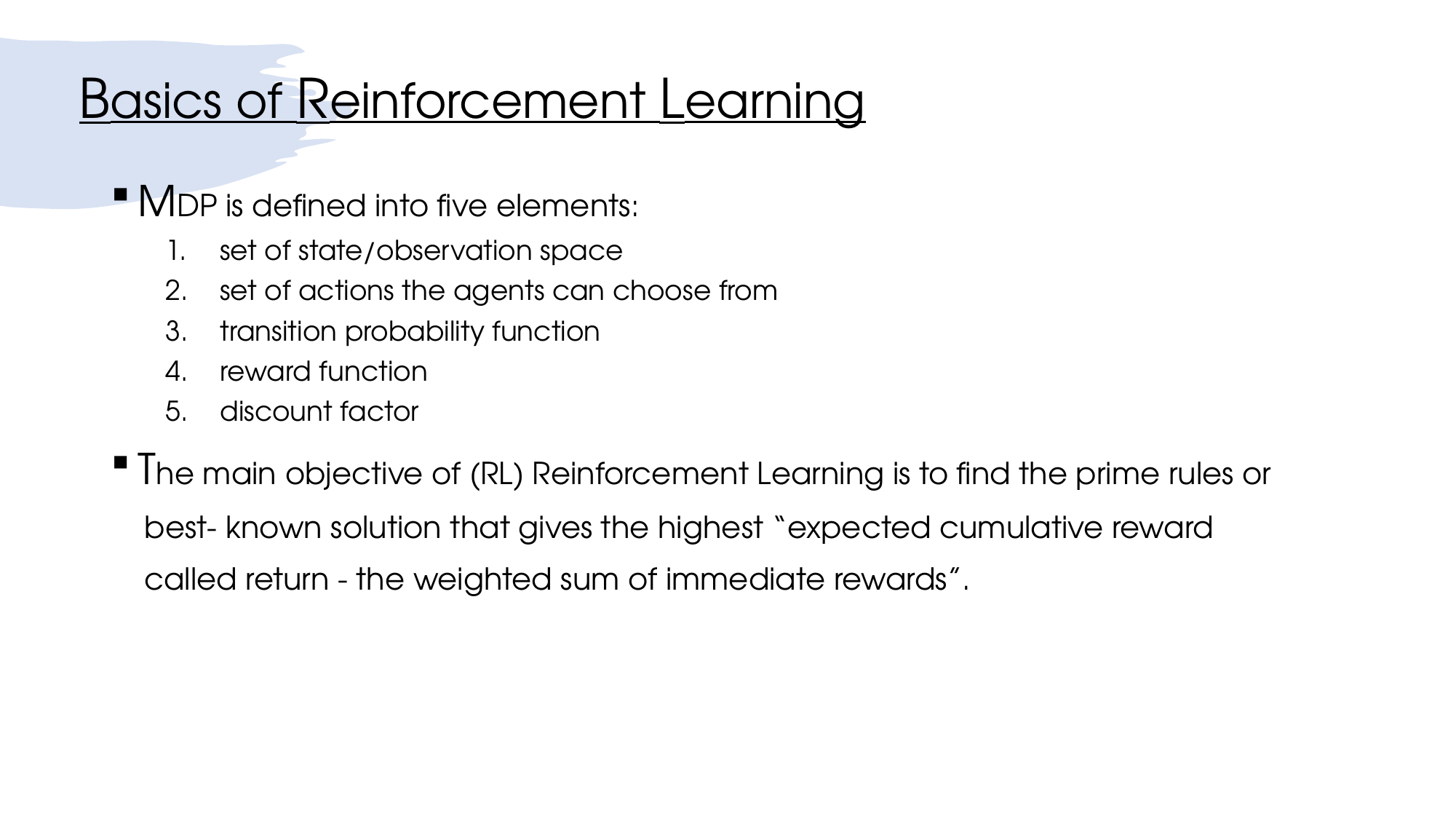

# Basics of Reinforcement Learning
MDP is defined into five elements:
set of state/observation space
set of actions the agents can choose from
transition probability function
reward function
discount factor
The main objective of (RL) Reinforcement Learning is to find the prime rules or
    best- known solution that gives the highest “expected cumulative reward
    called return - the weighted sum of immediate rewards”.